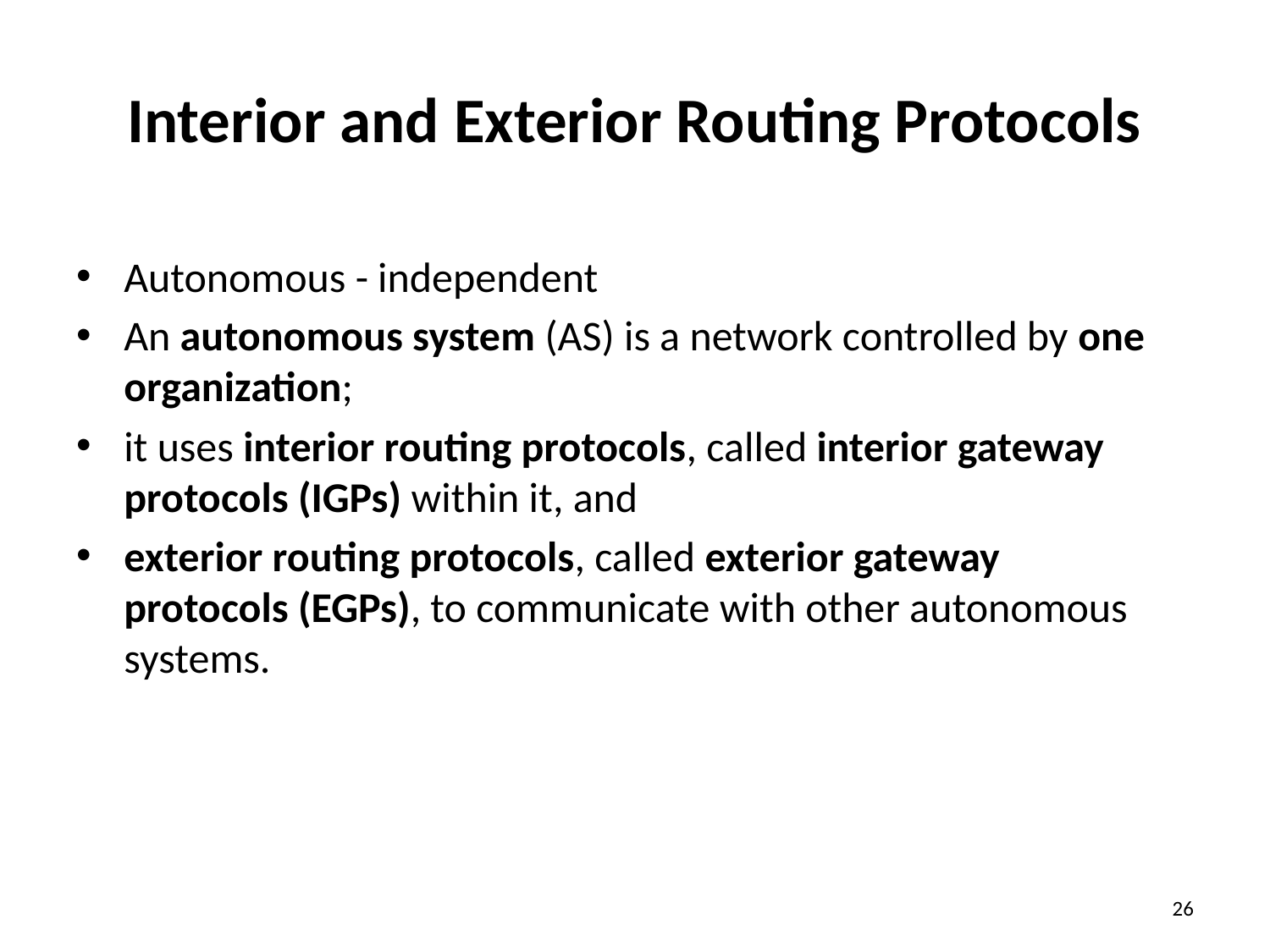

# Interior and Exterior Routing Protocols
Autonomous - independent
An autonomous system (AS) is a network controlled by one organization;
it uses interior routing protocols, called interior gateway protocols (IGPs) within it, and
exterior routing protocols, called exterior gateway protocols (EGPs), to communicate with other autonomous systems.

26